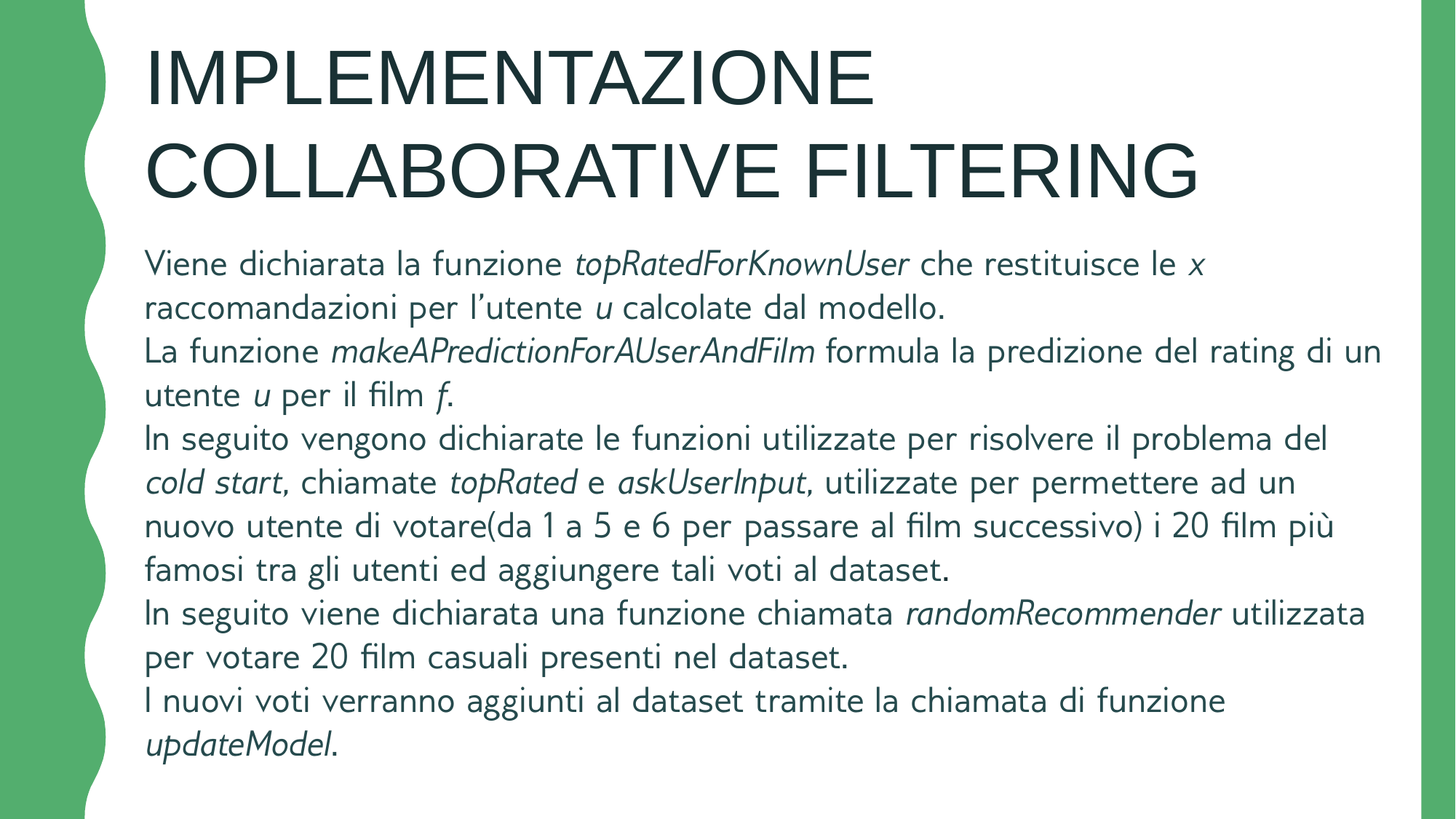

IMPLEMENTAZIONE COLLABORATIVE FILTERING
Viene dichiarata la funzione topRatedForKnownUser che restituisce le x raccomandazioni per l’utente u calcolate dal modello.
La funzione makeAPredictionForAUserAndFilm formula la predizione del rating di un utente u per il film f.
In seguito vengono dichiarate le funzioni utilizzate per risolvere il problema del cold start, chiamate topRated e askUserInput, utilizzate per permettere ad un nuovo utente di votare(da 1 a 5 e 6 per passare al film successivo) i 20 film più famosi tra gli utenti ed aggiungere tali voti al dataset.
In seguito viene dichiarata una funzione chiamata randomRecommender utilizzata per votare 20 film casuali presenti nel dataset.
I nuovi voti verranno aggiunti al dataset tramite la chiamata di funzione updateModel.